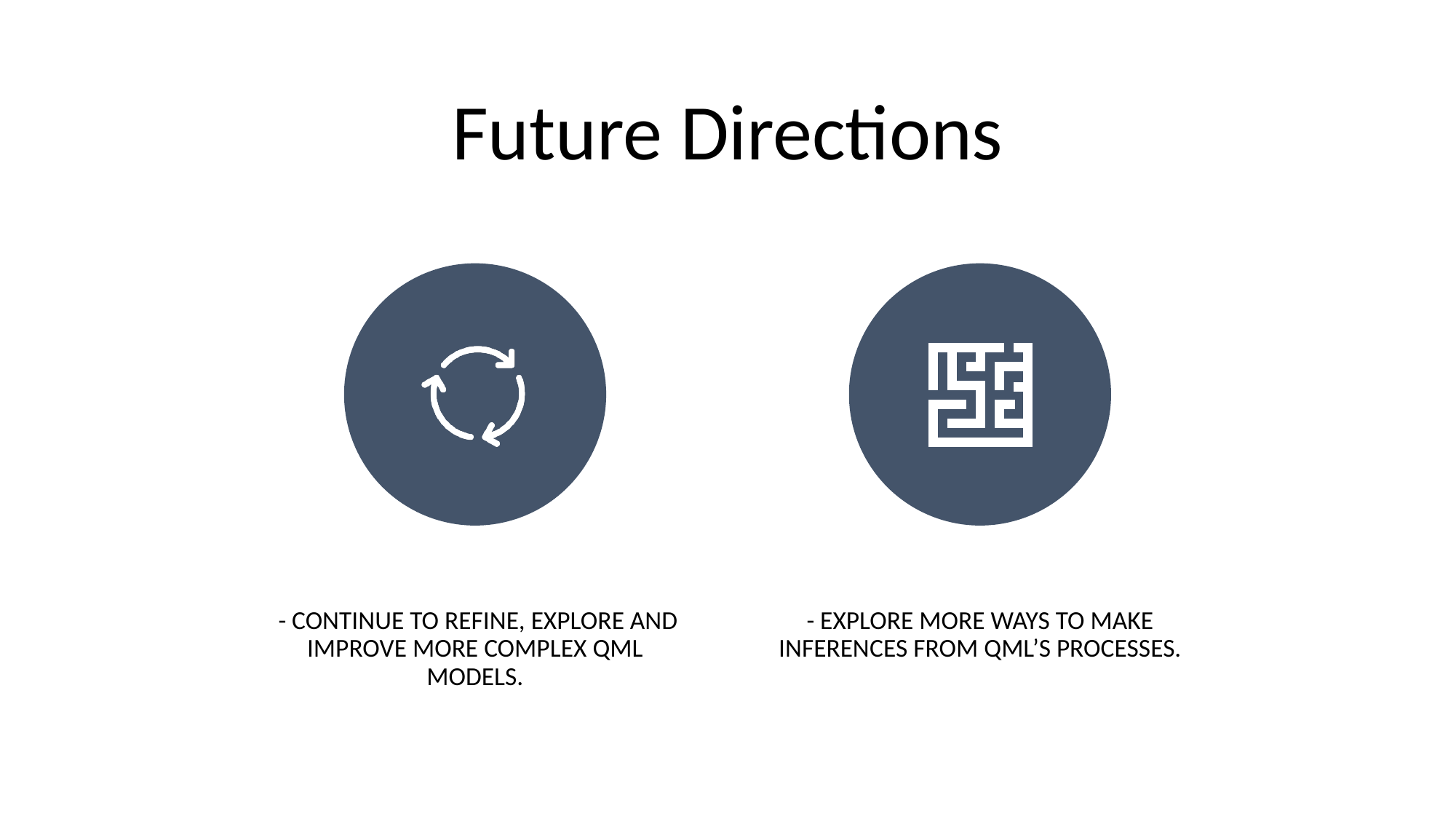

# Future Directions
 - Continue to refine, explore and improve more complex QML Models.
- explore more ways to make inferences from QML’s processes.